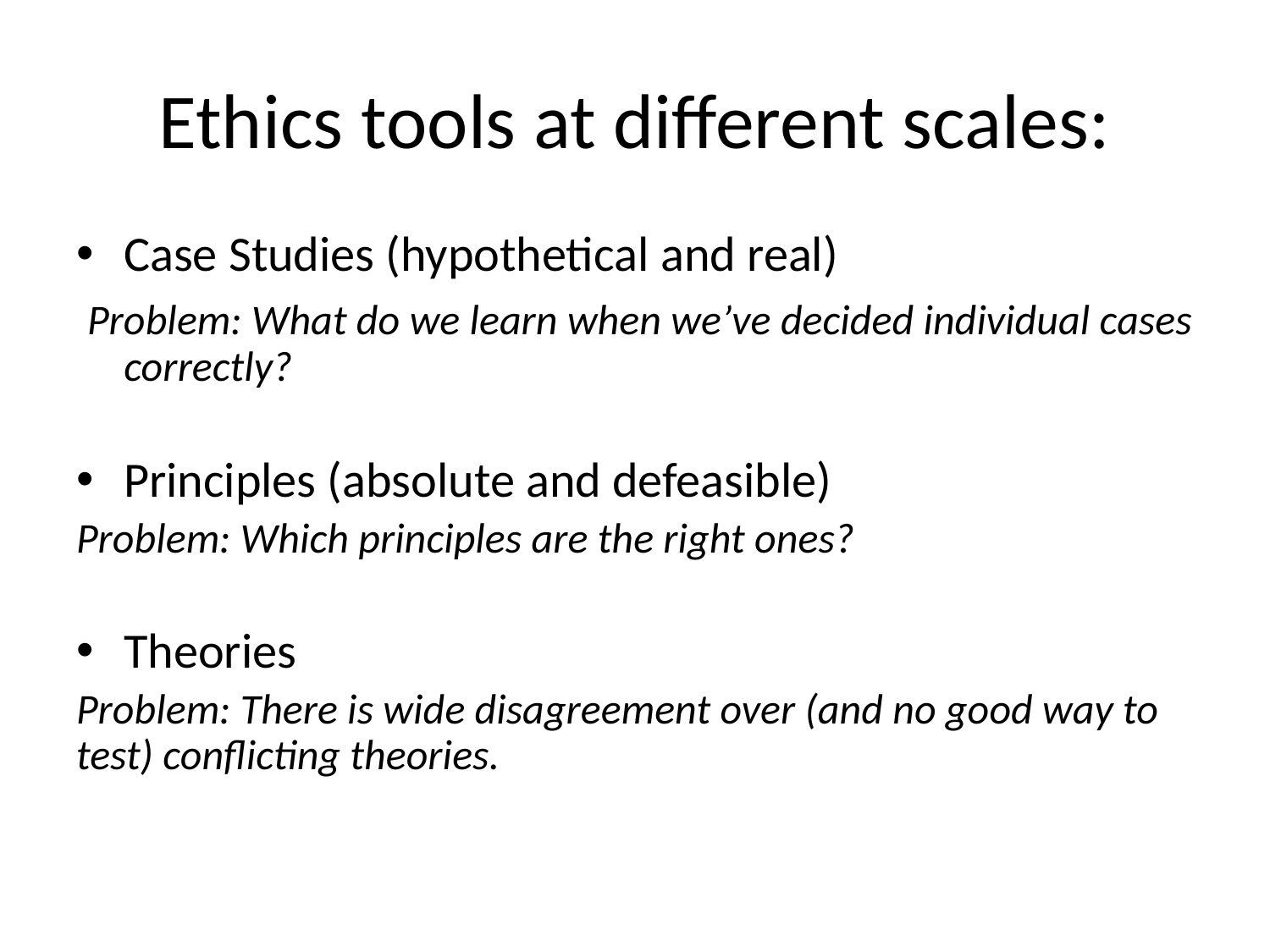

# Ethics tools at different scales:
Case Studies (hypothetical and real)
 Problem: What do we learn when we’ve decided individual cases correctly?

Principles (absolute and defeasible)
Problem: Which principles are the right ones?

Theories
Problem: There is wide disagreement over (and no good way to test) conflicting theories.